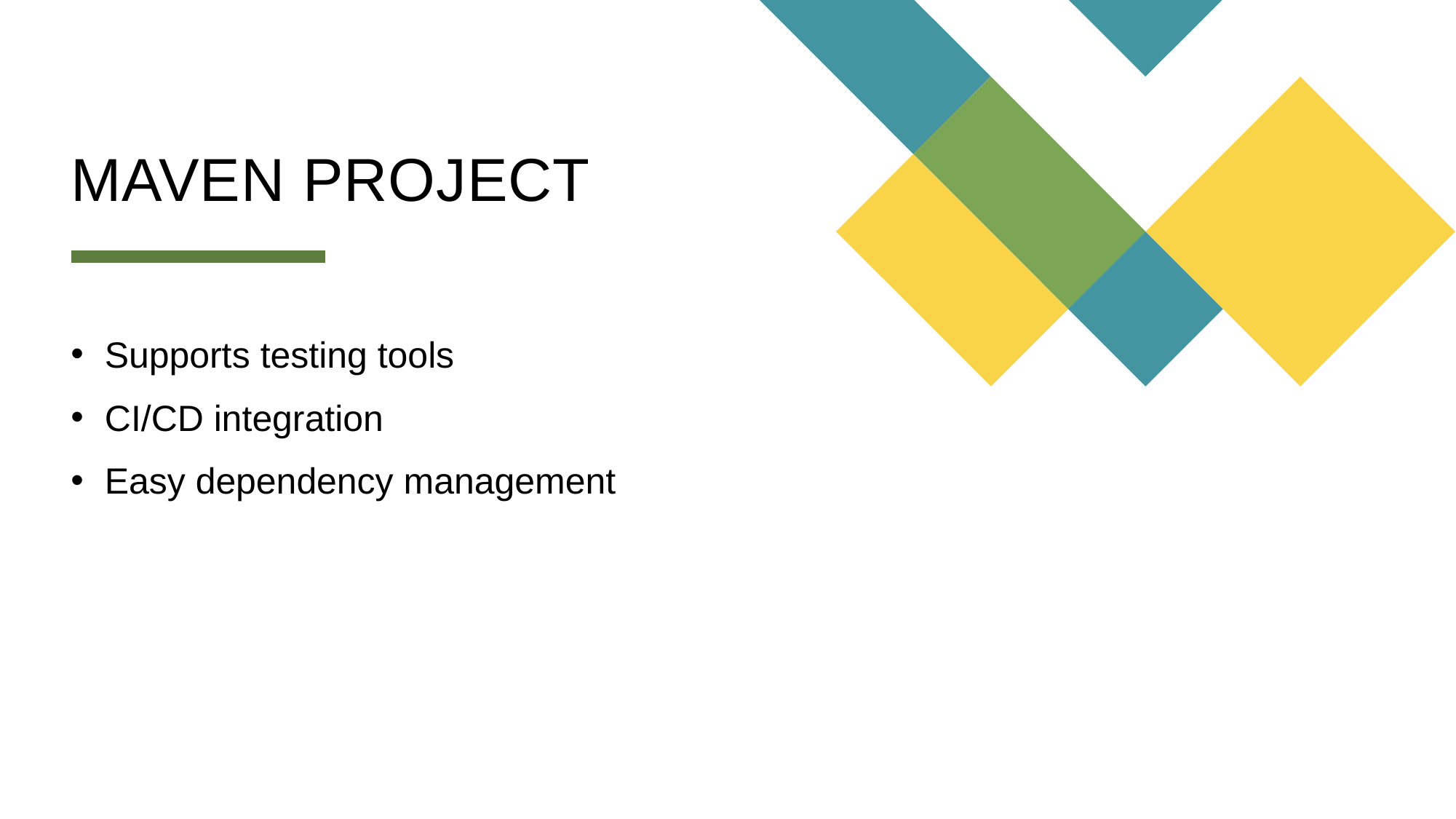

# Maven project
Supports testing tools
CI/CD integration
Easy dependency management